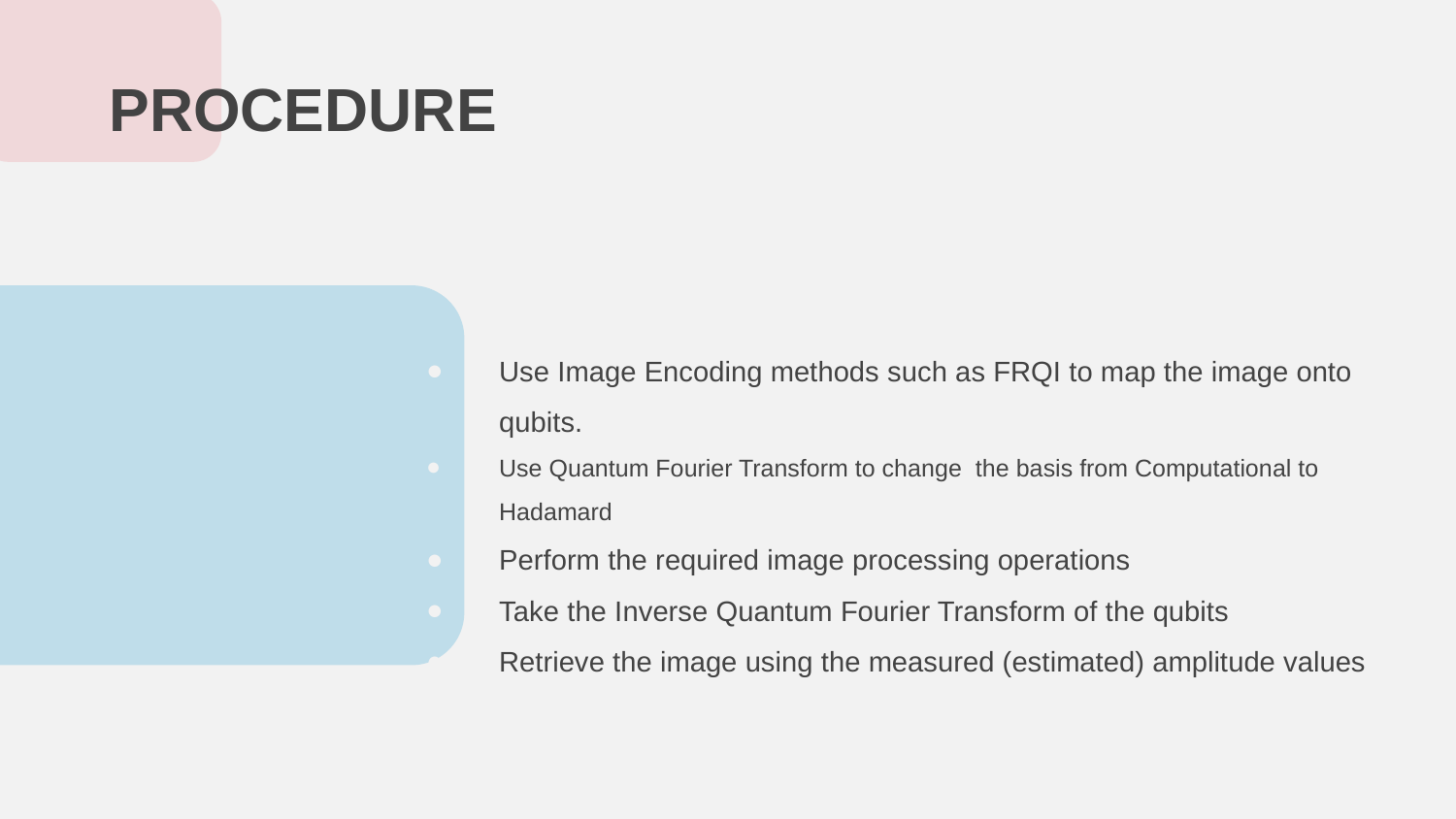

# PROCEDURE
Use Image Encoding methods such as FRQI to map the image onto qubits.
Use Quantum Fourier Transform to change  the basis from Computational to Hadamard
Perform the required image processing operations
Take the Inverse Quantum Fourier Transform of the qubits
Retrieve the image using the measured (estimated) amplitude values